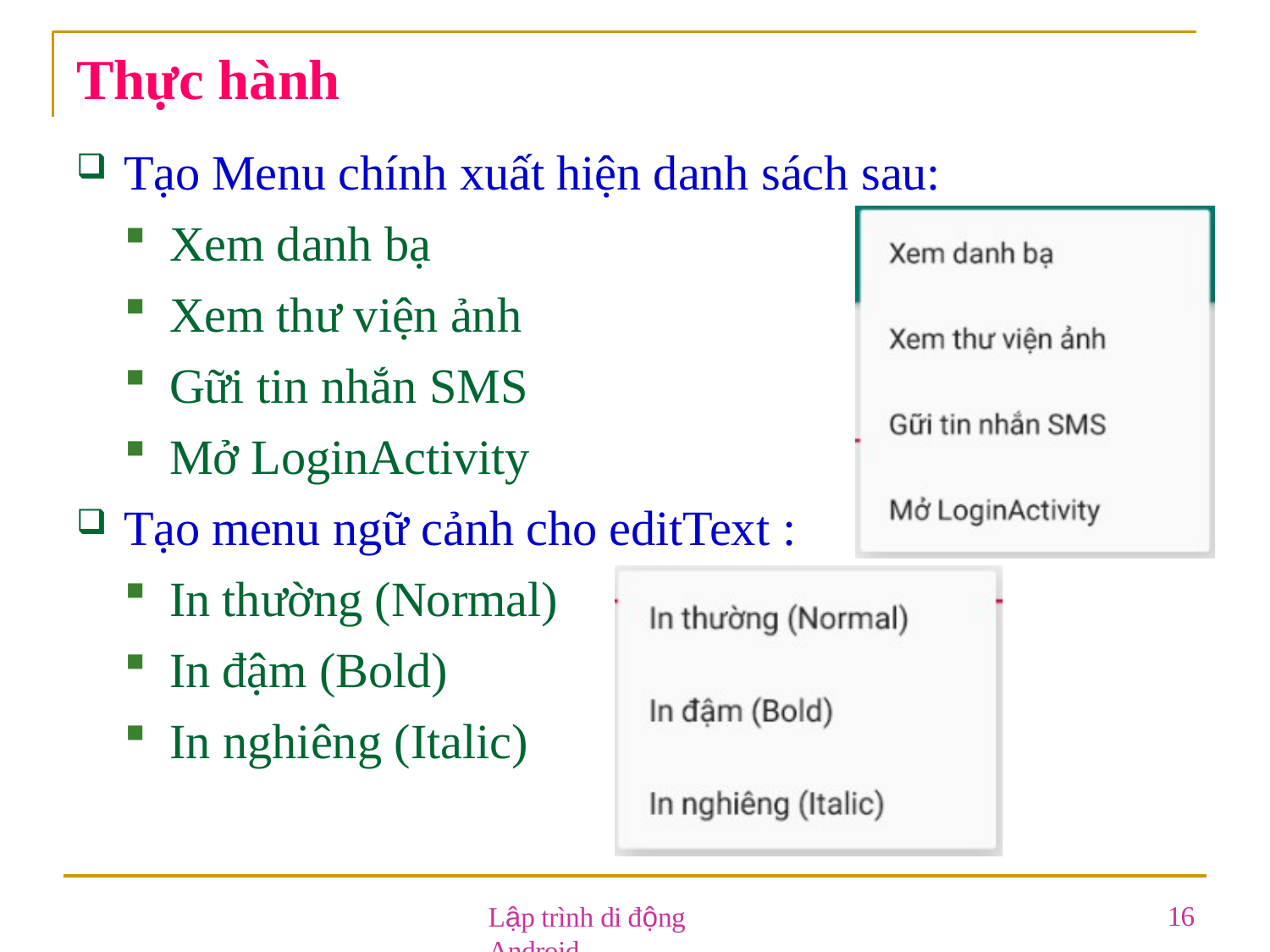

# Thực hành
Tạo Menu chính xuất hiện danh sách sau:
Xem danh bạ
Xem thư viện ảnh
Gữi tin nhắn SMS
Mở LoginActivity
Tạo menu ngữ cảnh cho editText :
In thường (Normal)
In đậm (Bold)
In nghiêng (Italic)

Lập trình di động Android
16